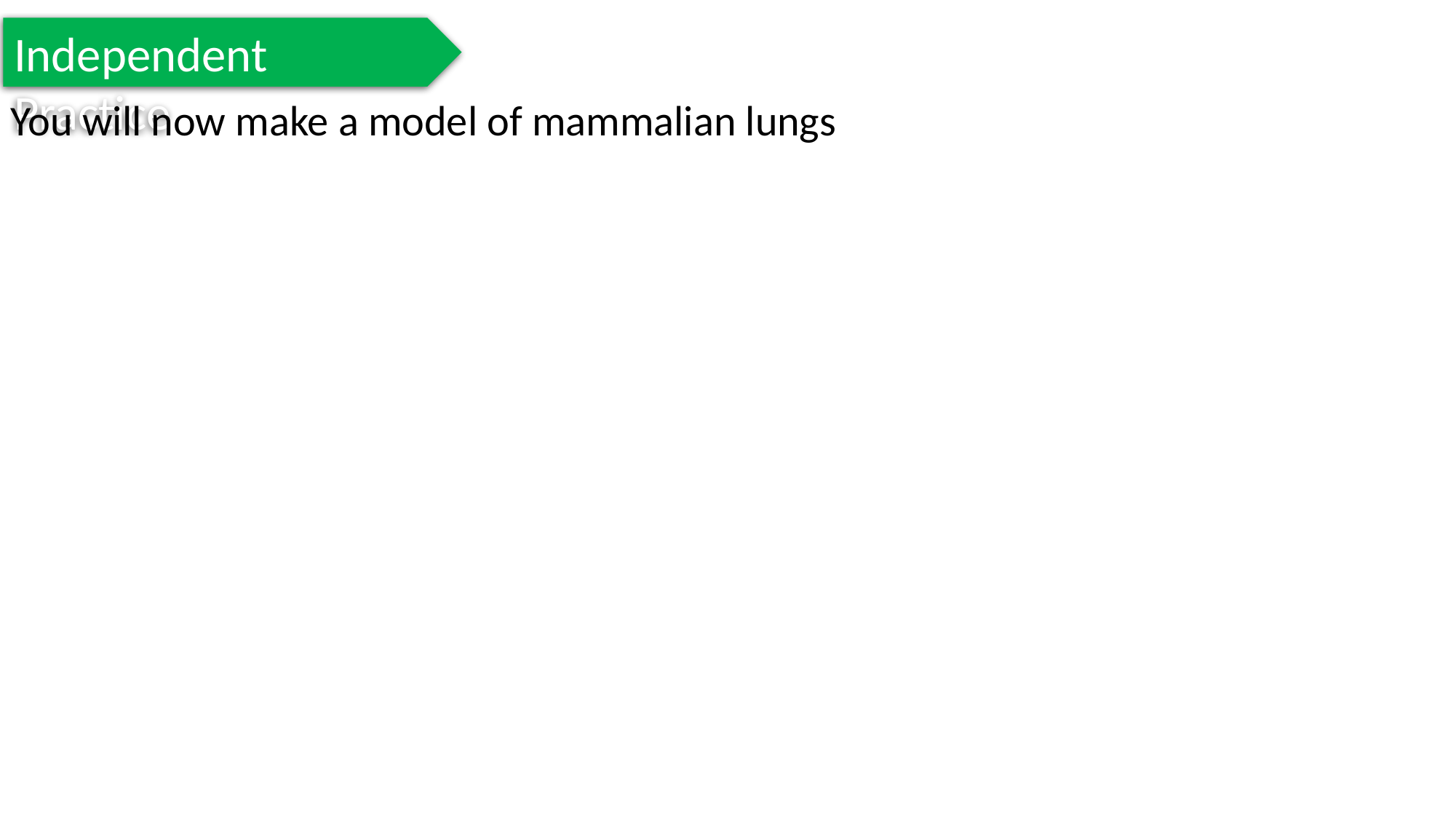

Independent Practice
You will now make a model of mammalian lungs